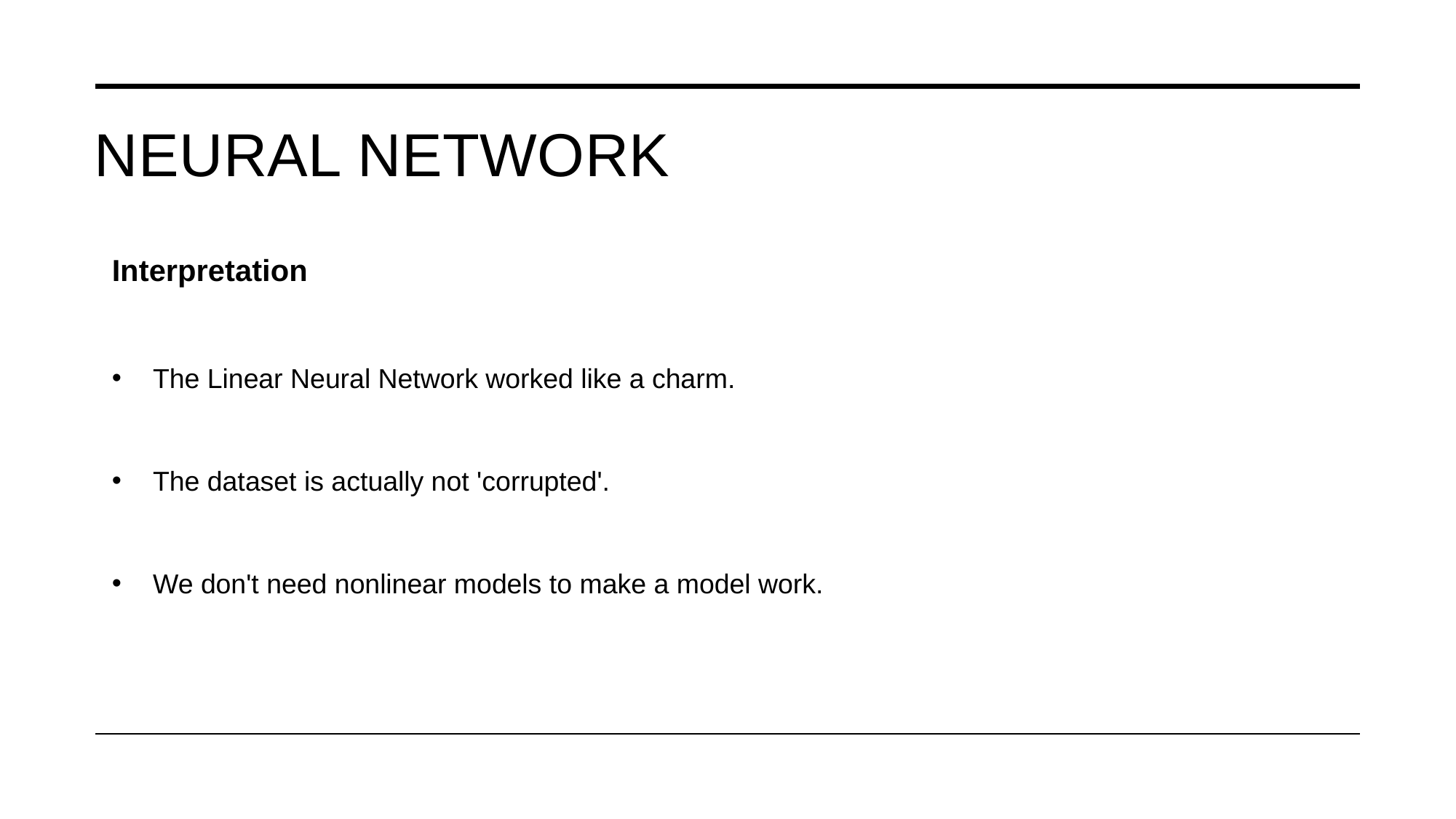

# Neural Network
Interpretation

The Linear Neural Network worked like a charm.

The dataset is actually not 'corrupted'.

We don't need nonlinear models to make a model work.